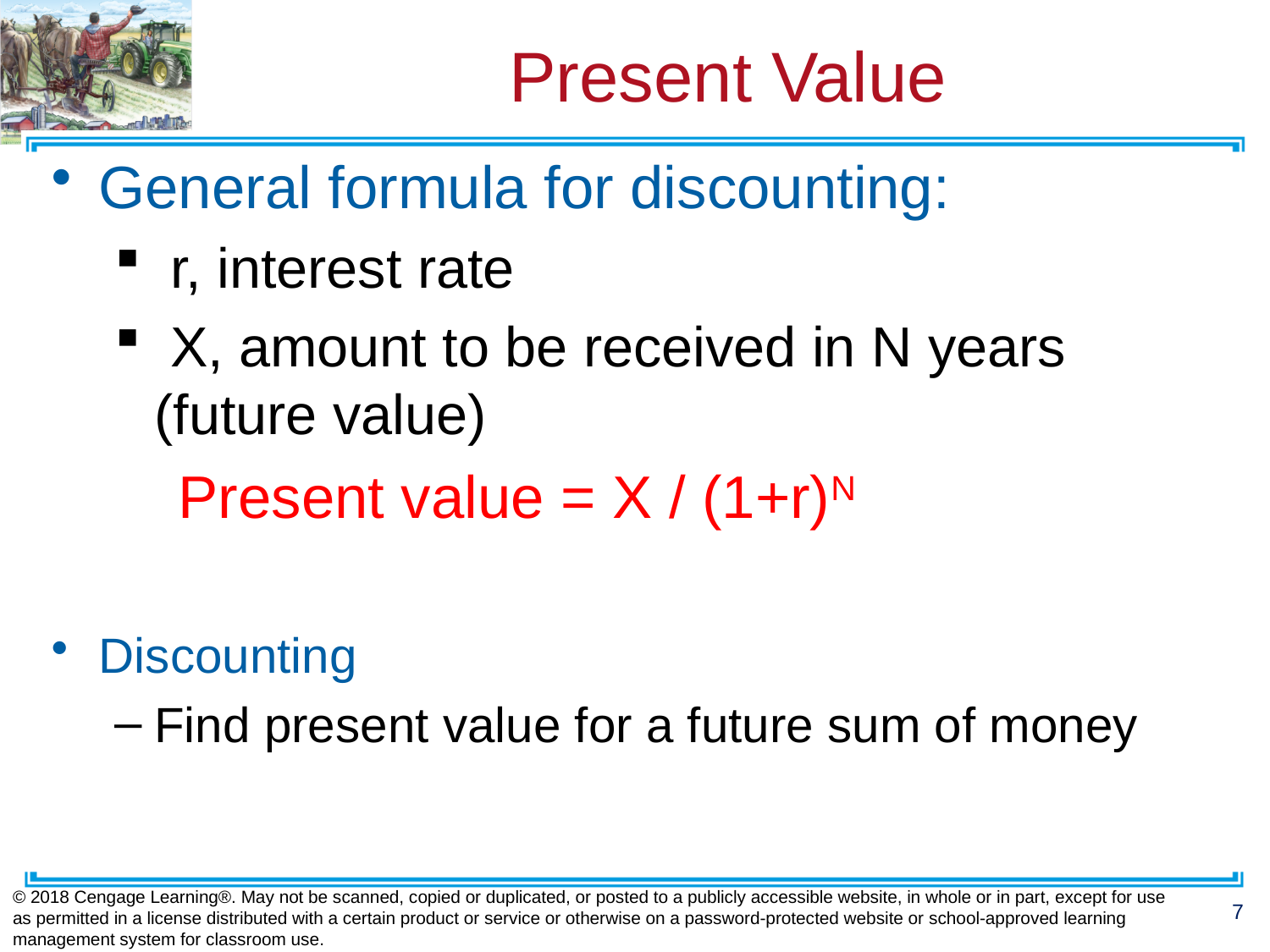

# Present Value
General formula for discounting:
 r, interest rate
 X, amount to be received in N years (future value)
	Present value = X / (1+r)N

Discounting
Find present value for a future sum of money

© 2018 Cengage Learning®. May not be scanned, copied or duplicated, or posted to a publicly accessible website, in whole or in part, except for use as permitted in a license distributed with a certain product or service or otherwise on a password-protected website or school-approved learning management system for classroom use.
7